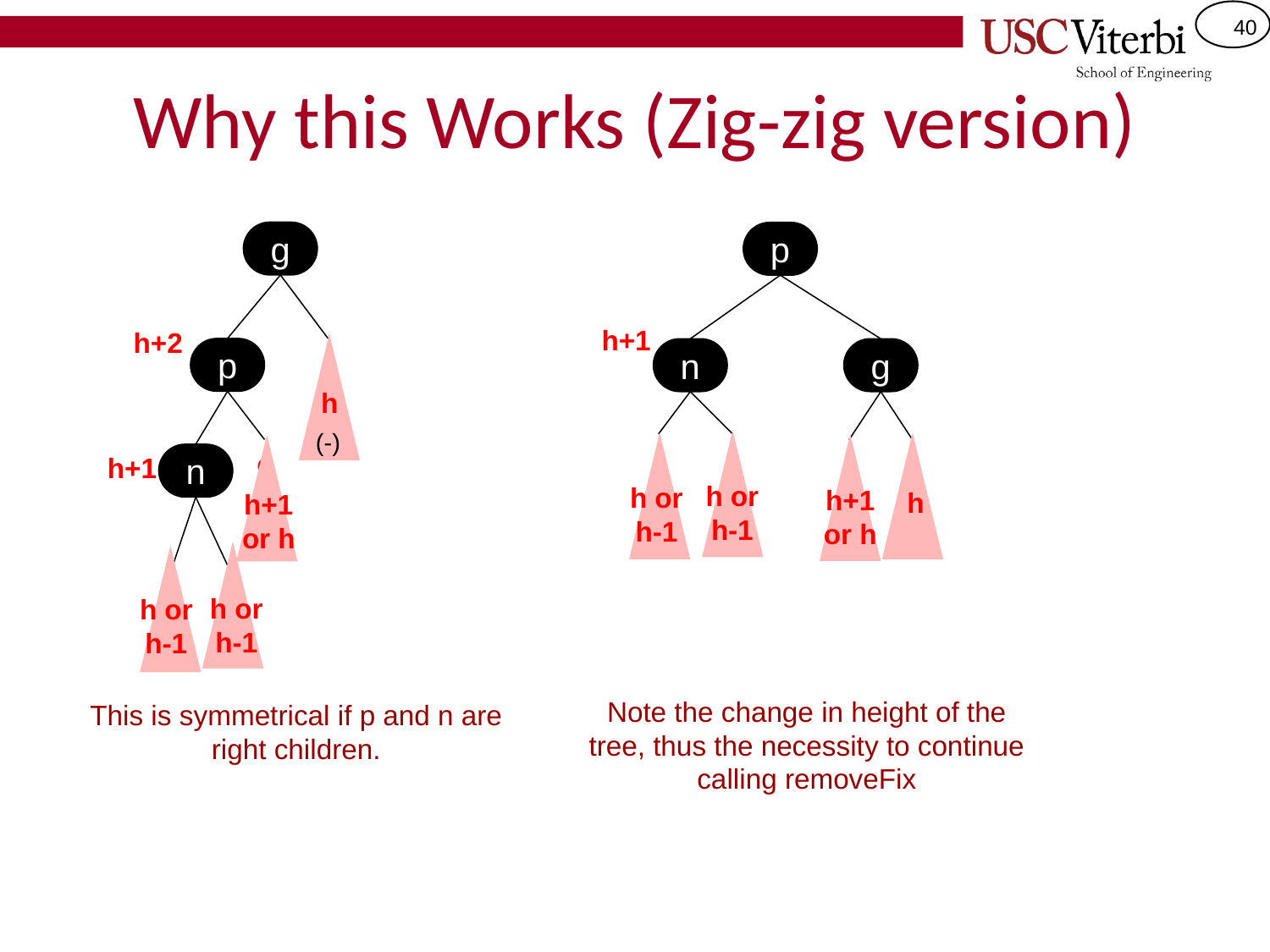

# Why this Works (Zig-zig version)
g
p
h+1
h+2

p
n
g
h
(-)

c
h+1
n
h or h-1
h or h-1
h+1 or h
h
h+1 or h

h or h-1
h or h-1
Note the change in height of the tree, thus the necessity to continue calling removeFix
This is symmetrical if p and n are right children.